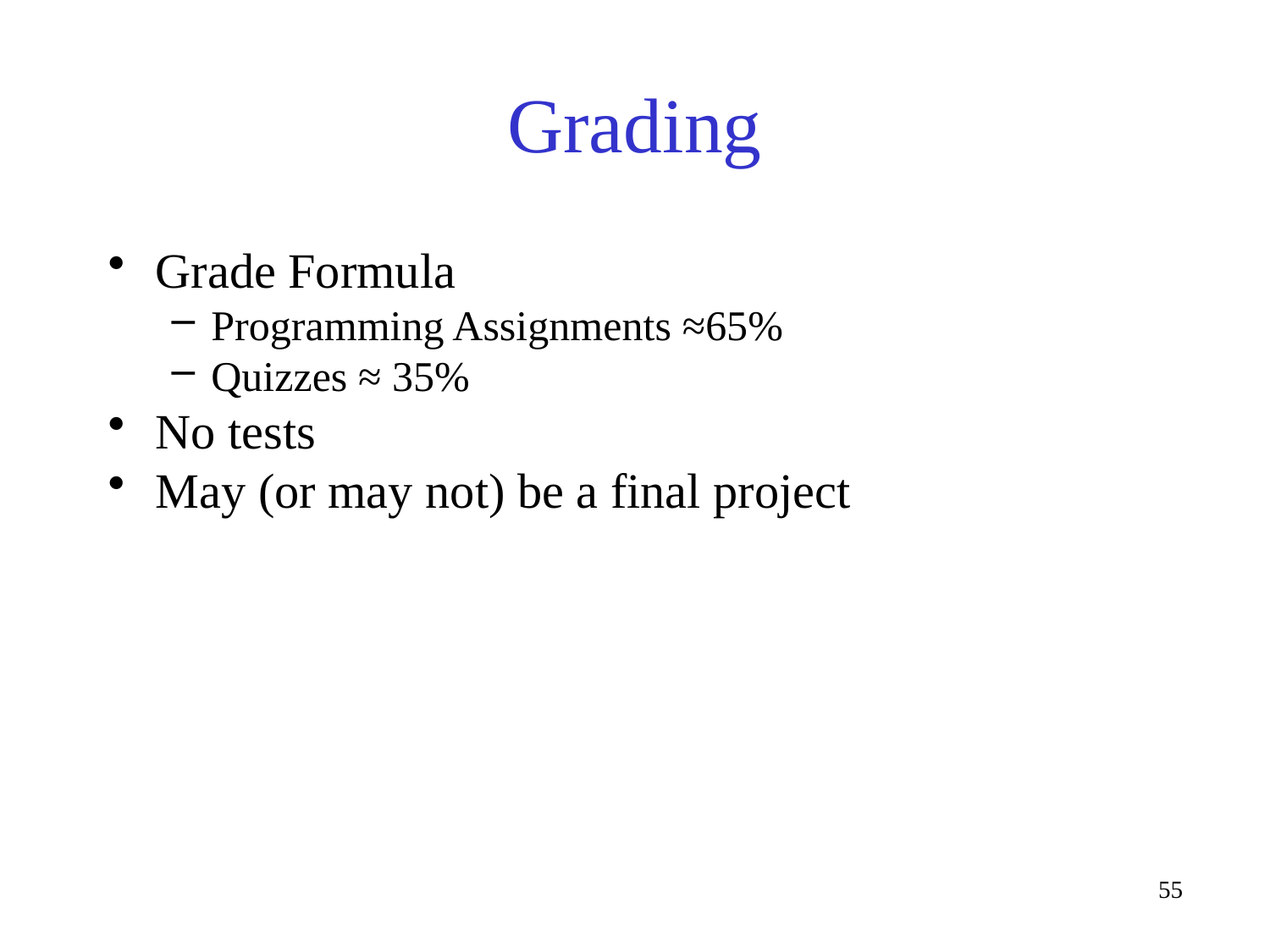

# Grading
Grade Formula
Programming Assignments ≈65%
Quizzes ≈ 35%
No tests
May (or may not) be a final project